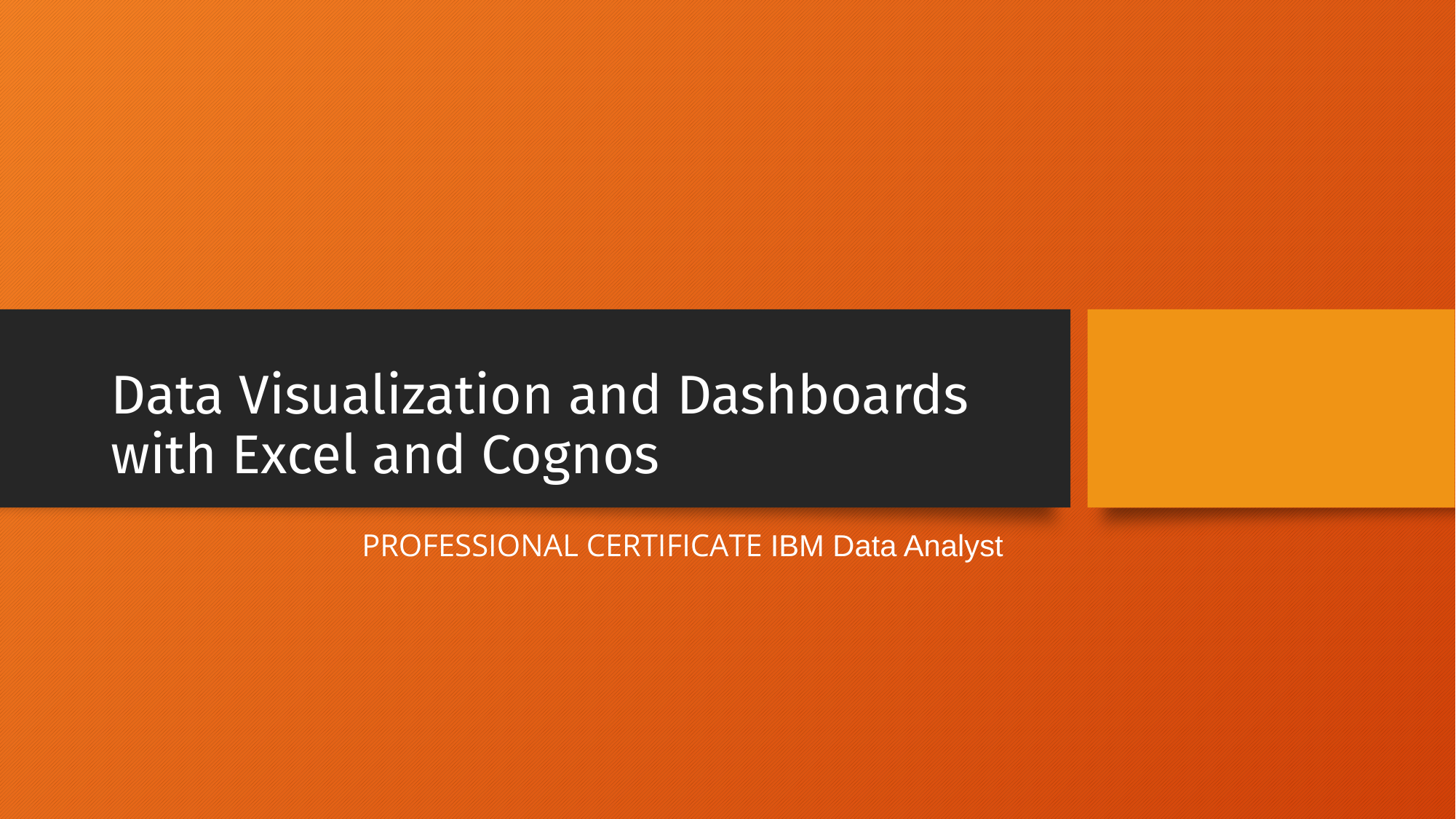

# Data Visualization and Dashboards with Excel and Cognos
PROFESSIONAL CERTIFICATE IBM Data Analyst